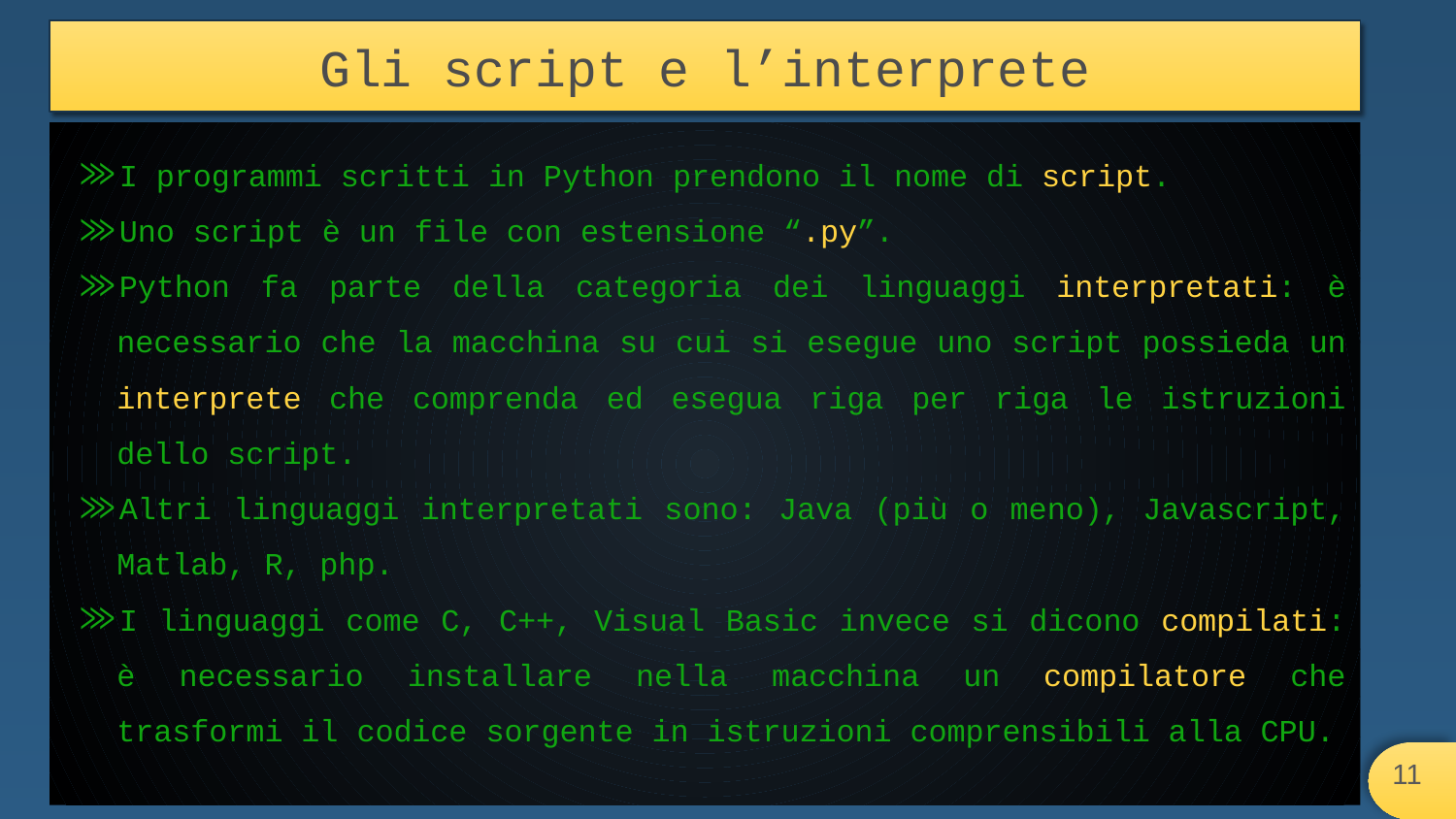

# Gli script e l’interprete
I programmi scritti in Python prendono il nome di script.
Uno script è un file con estensione “.py”.
Python fa parte della categoria dei linguaggi interpretati: è necessario che la macchina su cui si esegue uno script possieda un interprete che comprenda ed esegua riga per riga le istruzioni dello script.
Altri linguaggi interpretati sono: Java (più o meno), Javascript, Matlab, R, php.
I linguaggi come C, C++, Visual Basic invece si dicono compilati: è necessario installare nella macchina un compilatore che trasformi il codice sorgente in istruzioni comprensibili alla CPU.
11